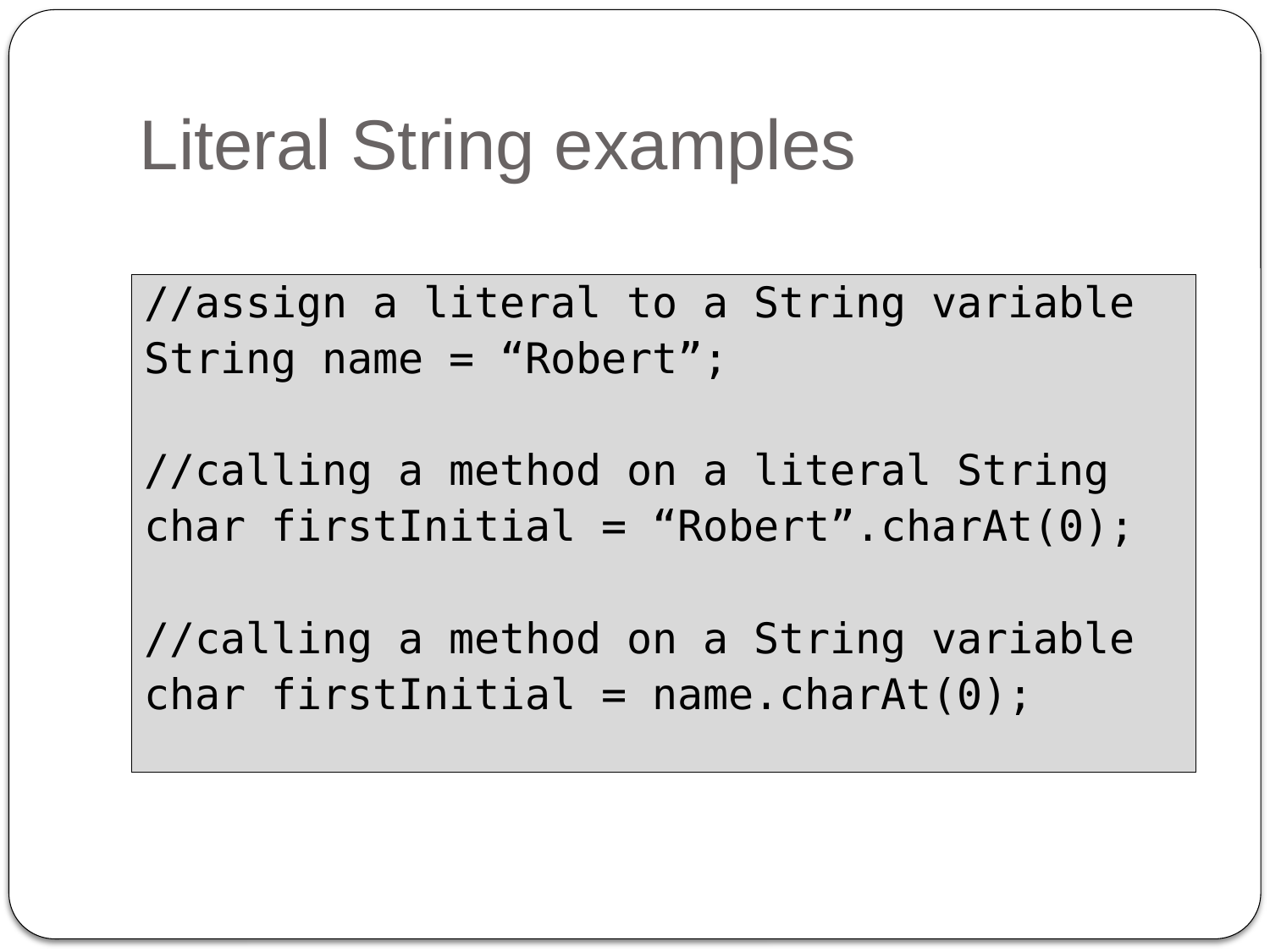

# Literal String examples
//assign a literal to a String variable
String name = “Robert”;

//calling a method on a literal String
char firstInitial = “Robert”.charAt(0);

//calling a method on a String variable
char firstInitial = name.charAt(0);